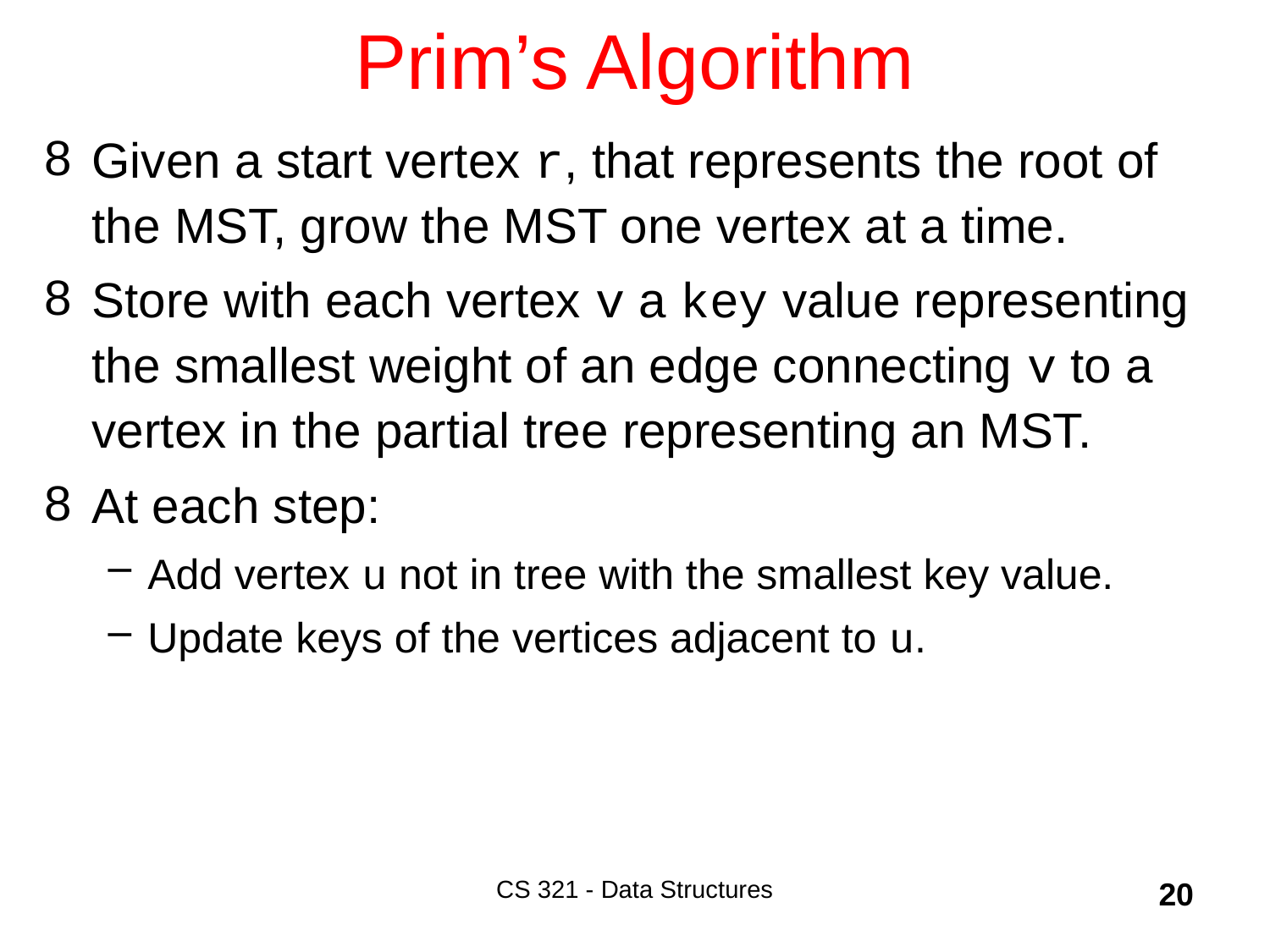

# Prim’s Algorithm
Given a start vertex r, that represents the root of the MST, grow the MST one vertex at a time.
Store with each vertex v a key value representing the smallest weight of an edge connecting v to a vertex in the partial tree representing an MST.
At each step:
Add vertex u not in tree with the smallest key value.
Update keys of the vertices adjacent to u.
CS 321 - Data Structures
20